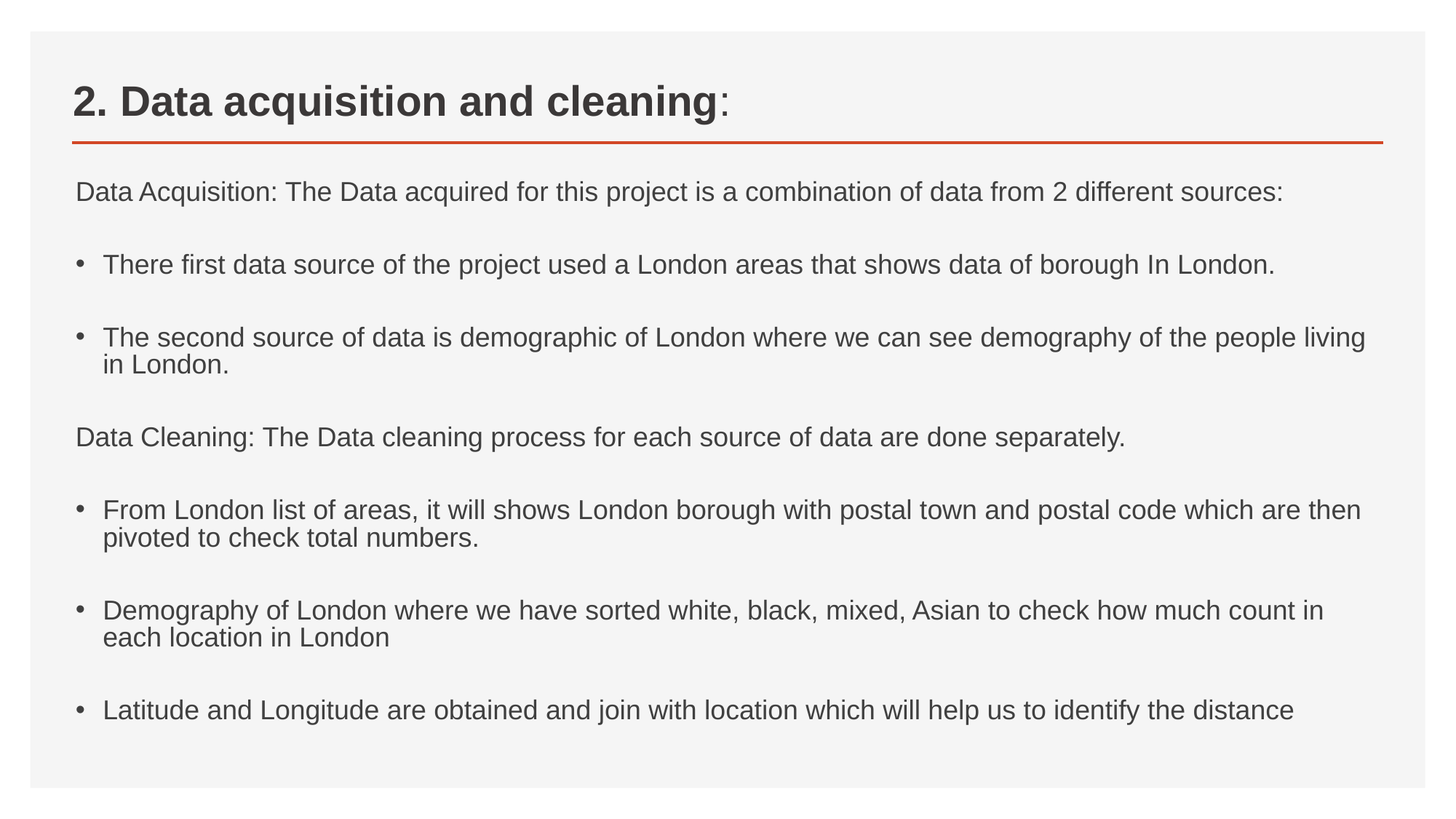

# 2. Data acquisition and cleaning:
Data Acquisition: The Data acquired for this project is a combination of data from 2 different sources:
There first data source of the project used a London areas that shows data of borough In London.
The second source of data is demographic of London where we can see demography of the people living in London.
Data Cleaning: The Data cleaning process for each source of data are done separately.
From London list of areas, it will shows London borough with postal town and postal code which are then pivoted to check total numbers.
Demography of London where we have sorted white, black, mixed, Asian to check how much count in each location in London
Latitude and Longitude are obtained and join with location which will help us to identify the distance